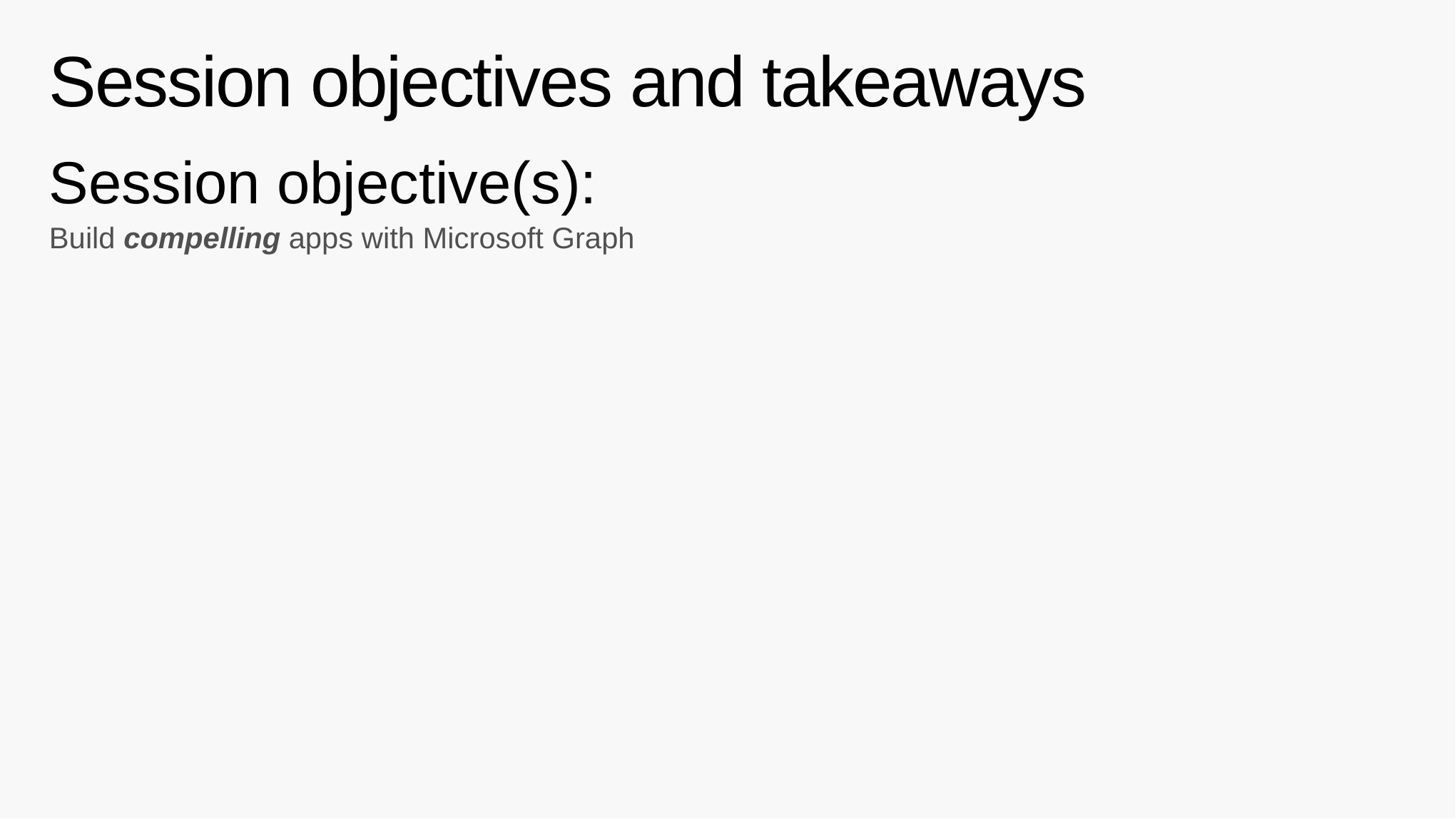

# Session objectives and takeaways
Session objective(s):
Build compelling apps with Microsoft Graph